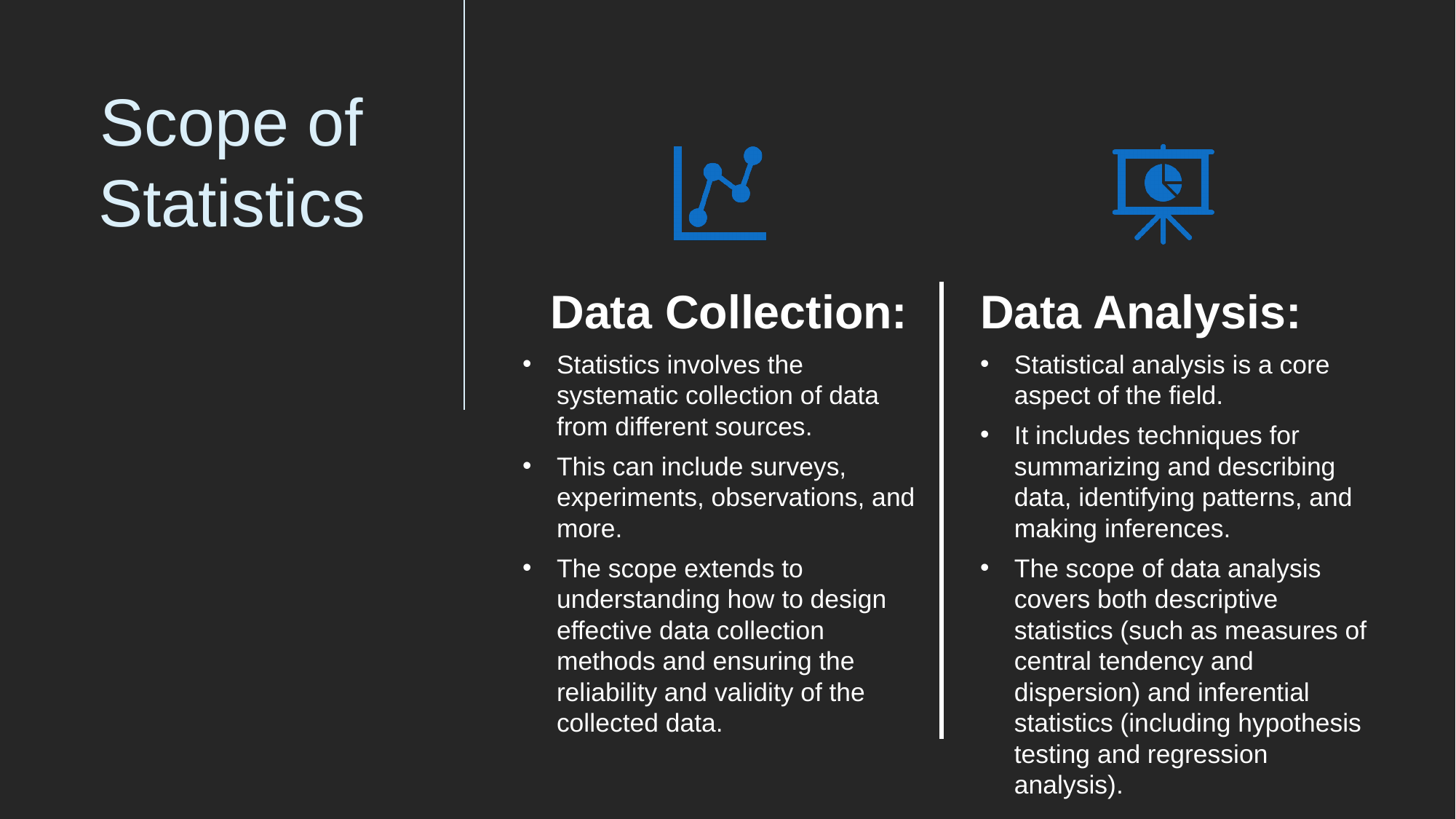

# Scope of Statistics

Data Collection:
Data Analysis:
Statistics involves the systematic collection of data from different sources.
This can include surveys, experiments, observations, and more.
The scope extends to understanding how to design effective data collection methods and ensuring the reliability and validity of the collected data.
Statistical analysis is a core aspect of the field.
It includes techniques for summarizing and describing data, identifying patterns, and making inferences.
The scope of data analysis covers both descriptive statistics (such as measures of central tendency and dispersion) and inferential statistics (including hypothesis testing and regression analysis).